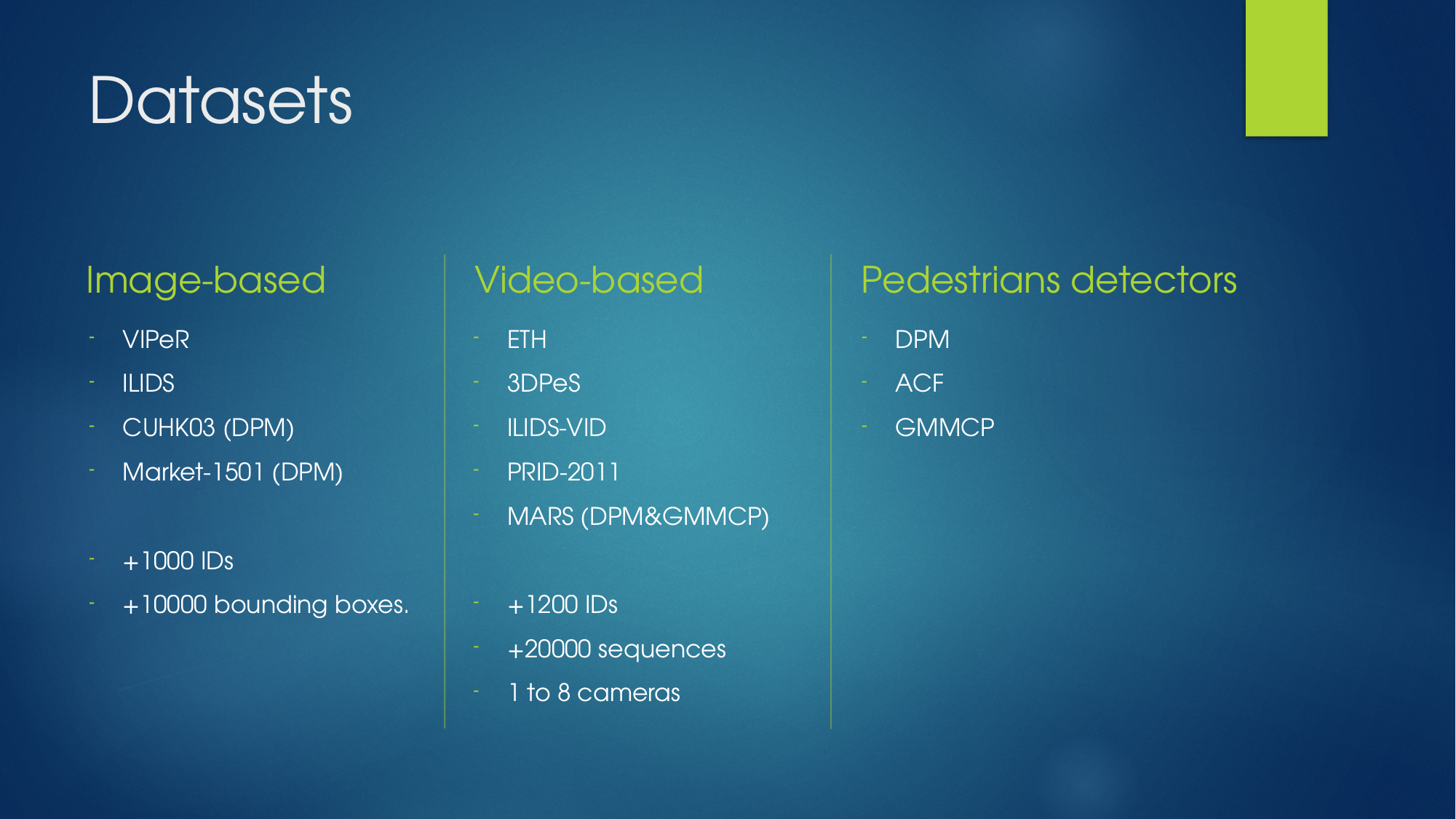

# Datasets
Image-based
Video-based
Pedestrians detectors
VIPeR
ILIDS
CUHK03 (DPM)
Market-1501 (DPM)

+1000 IDs
+10000 bounding boxes.

ETH
3DPeS
ILIDS-VID
PRID-2011
MARS (DPM&GMMCP)

+1200 IDs
+20000 sequences
1 to 8 cameras

DPM
ACF
GMMCP